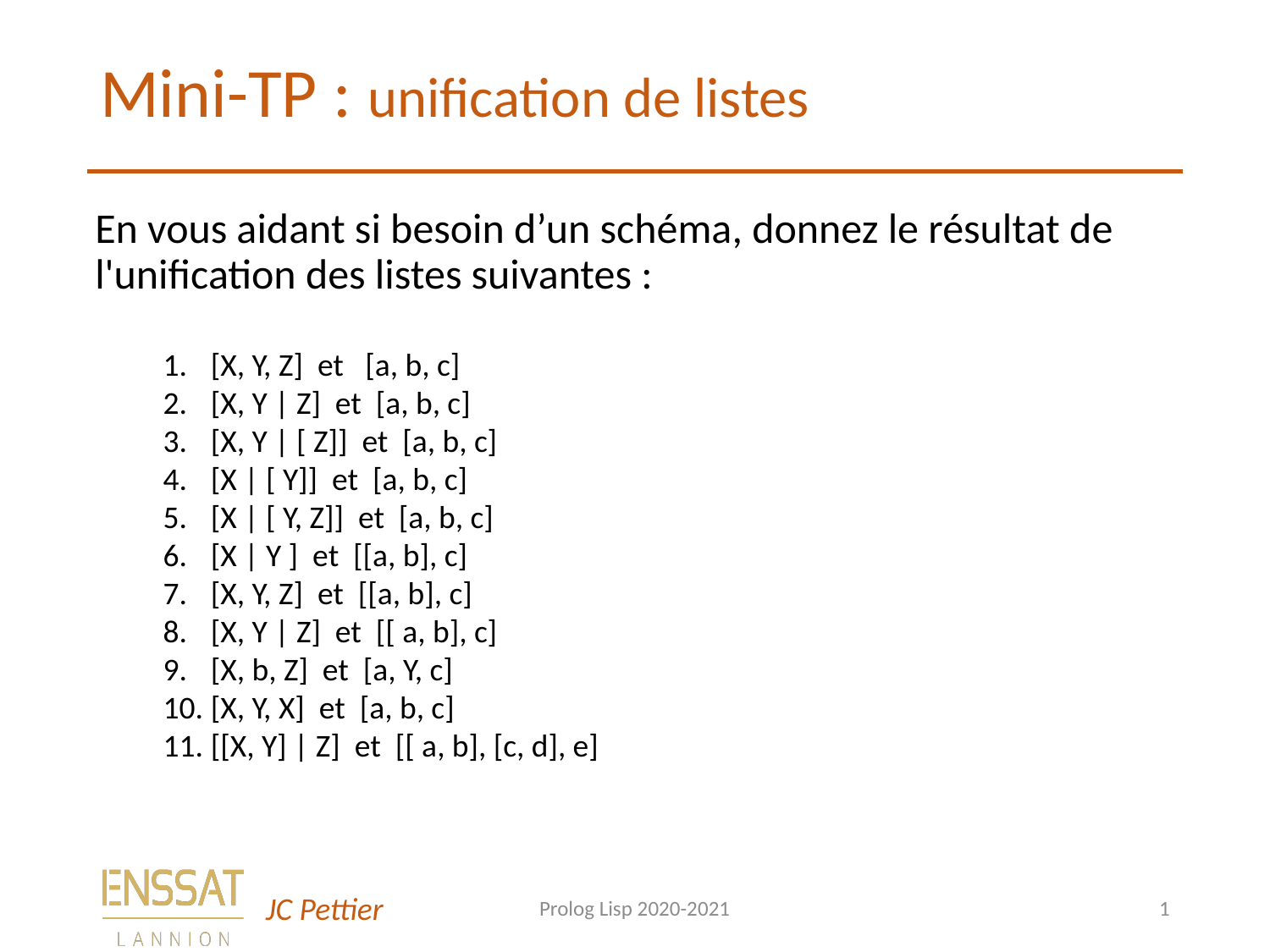

# Mini-TP : unification de listes
En vous aidant si besoin d’un schéma, donnez le résultat de l'unification des listes suivantes :
[X, Y, Z]  et   [a, b, c]
[X, Y | Z]  et  [a, b, c]
[X, Y | [ Z]]  et  [a, b, c]
[X | [ Y]]  et  [a, b, c]
[X | [ Y, Z]]  et  [a, b, c]
[X | Y ]  et  [[a, b], c]
[X, Y, Z]  et  [[a, b], c]
[X, Y | Z]  et  [[ a, b], c]
[X, b, Z]  et  [a, Y, c]
[X, Y, X]  et  [a, b, c]
[[X, Y] | Z]  et  [[ a, b], [c, d], e]
Prolog Lisp 2020-2021
1